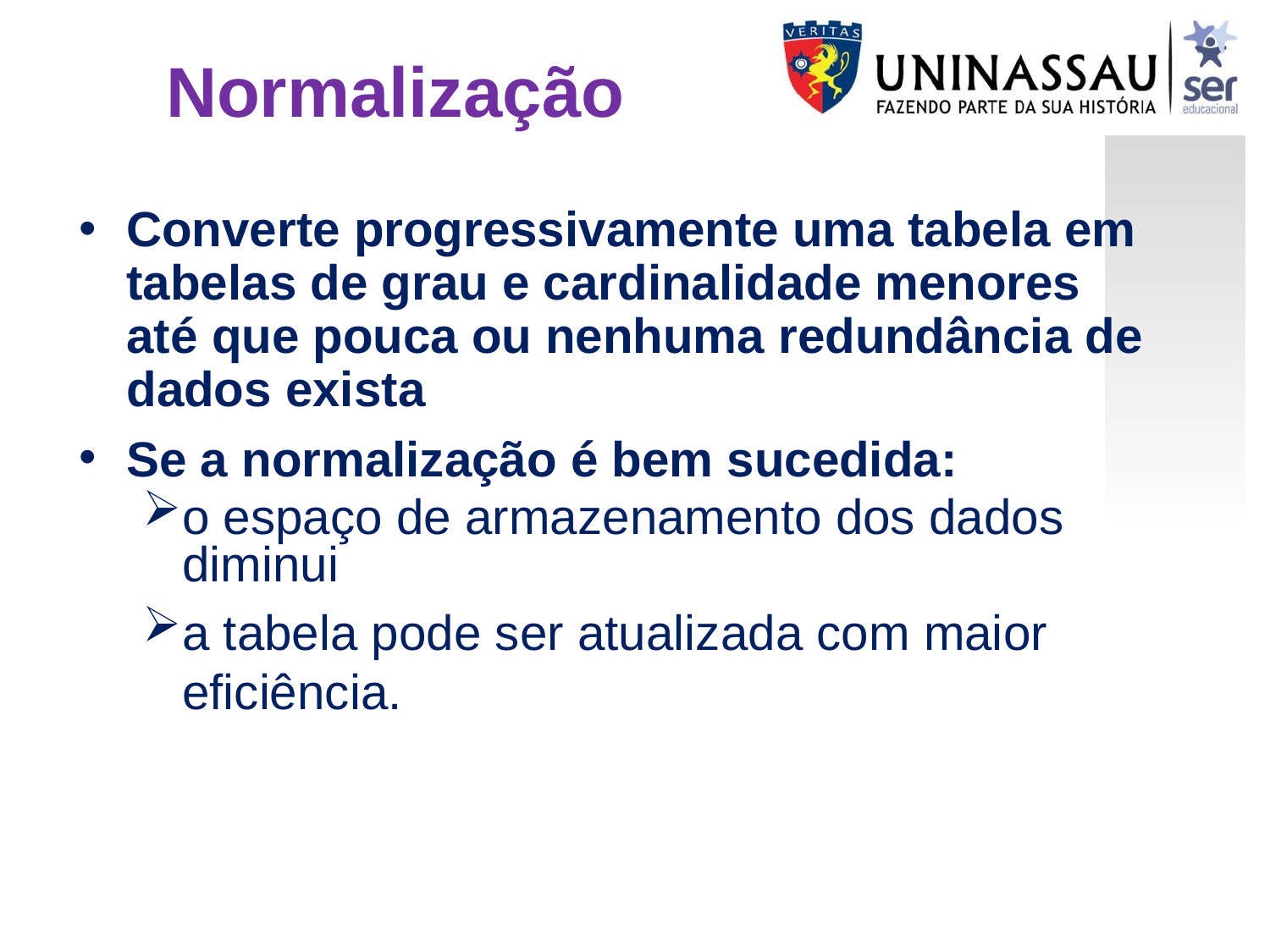

Normalização
Converte progressivamente uma tabela em tabelas de grau e cardinalidade menores até que pouca ou nenhuma redundância de dados exista
Se a normalização é bem sucedida:
o espaço de armazenamento dos dados diminui
a tabela pode ser atualizada com maior eficiência.